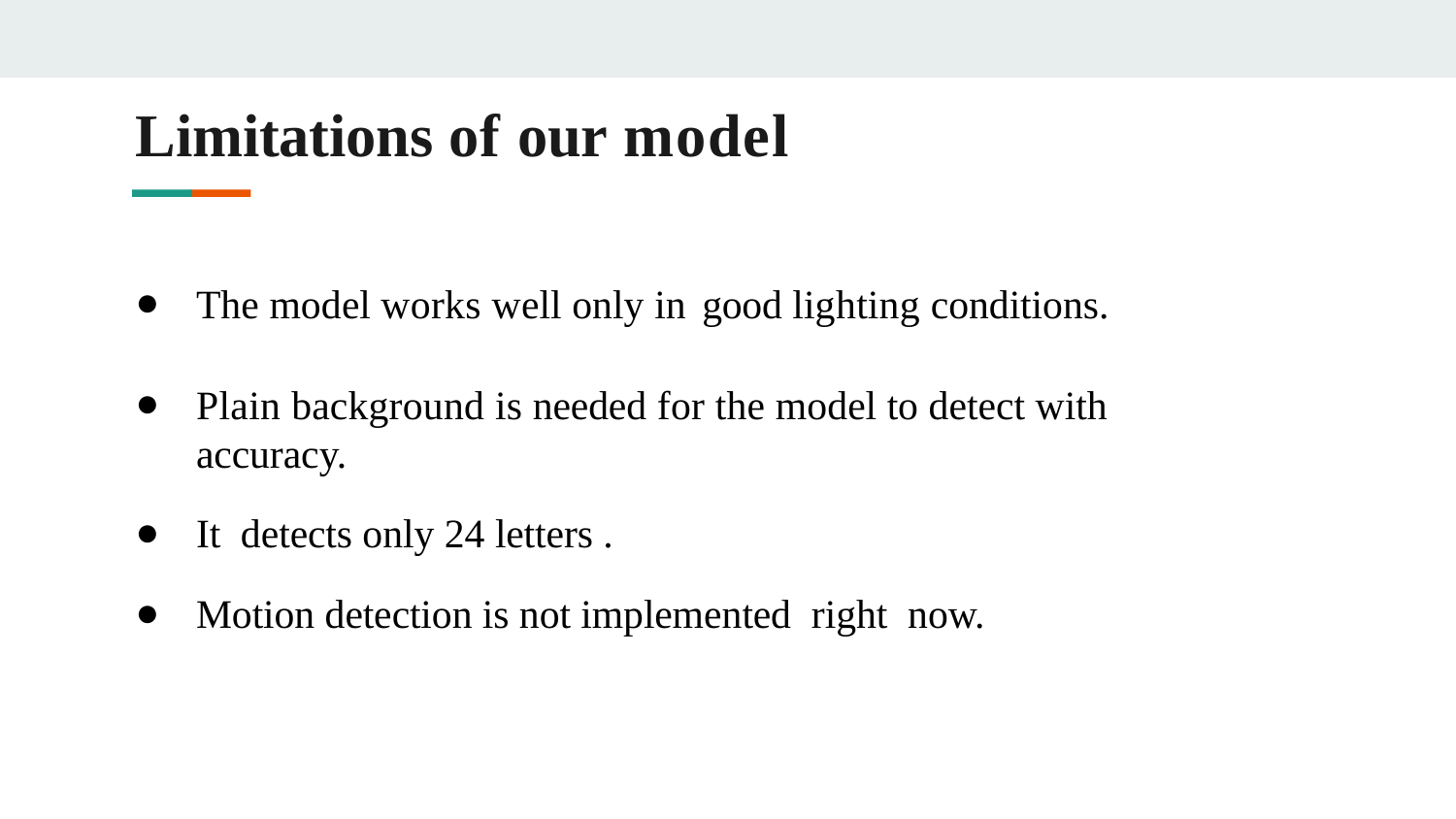

# Limitations of our model
The model works well only in good lighting conditions.

Plain background is needed for the model to detect with  accuracy.
It  detects only 24 letters .
Motion detection is not implemented  right  now.